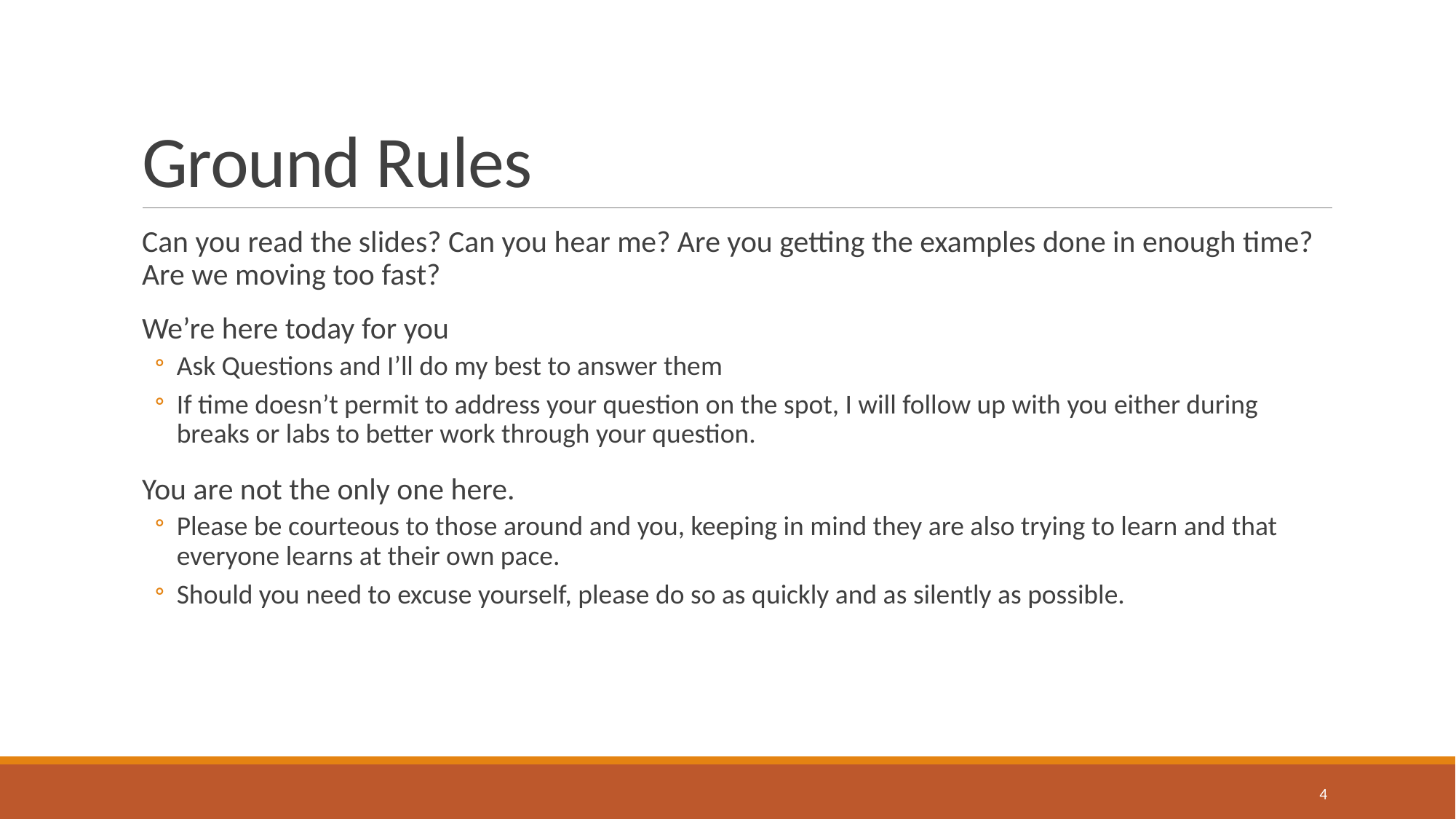

# Ground Rules
Can you read the slides? Can you hear me? Are you getting the examples done in enough time? Are we moving too fast?
We’re here today for you
Ask Questions and I’ll do my best to answer them
If time doesn’t permit to address your question on the spot, I will follow up with you either during breaks or labs to better work through your question.
You are not the only one here.
Please be courteous to those around and you, keeping in mind they are also trying to learn and that everyone learns at their own pace.
Should you need to excuse yourself, please do so as quickly and as silently as possible.

4